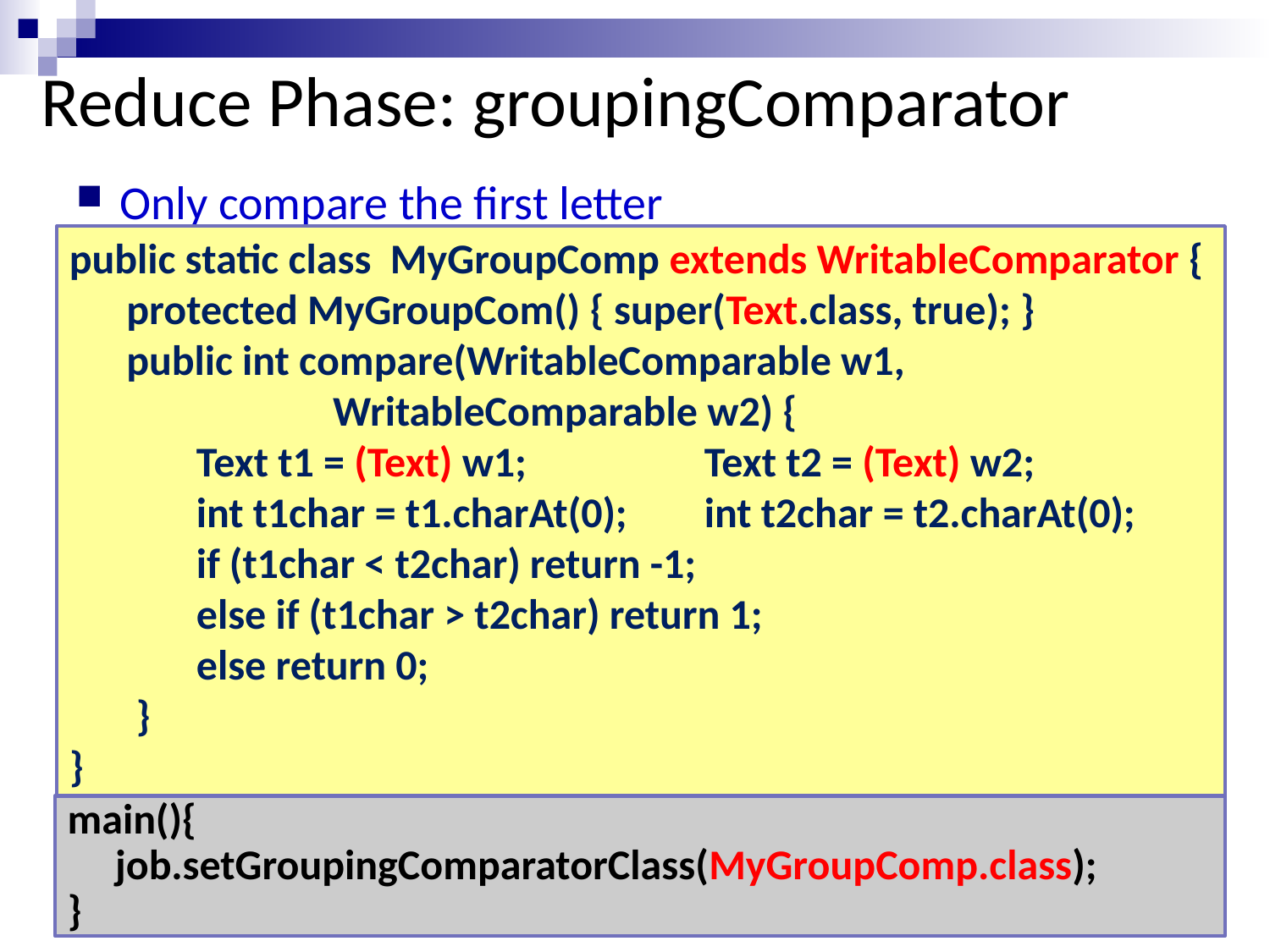

# Reduce Phase: groupingComparator
Only compare the first letter
public static class  MyGroupComp extends WritableComparator {
      protected MyGroupCom() { super(Text.class, true); }
      public int compare(WritableComparable w1, 					 WritableComparable w2) {
	Text t1 = (Text) w1;		Text t2 = (Text) w2;
	int t1char = t1.charAt(0);	int t2char = t2.charAt(0);
	if (t1char < t2char) return -1;
	else if (t1char > t2char) return 1;
	else return 0;
       }
}
main(){
     job.setGroupingComparatorClass(MyGroupComp.class);
}
Parallel Programming – NTHU LSA Lab
65